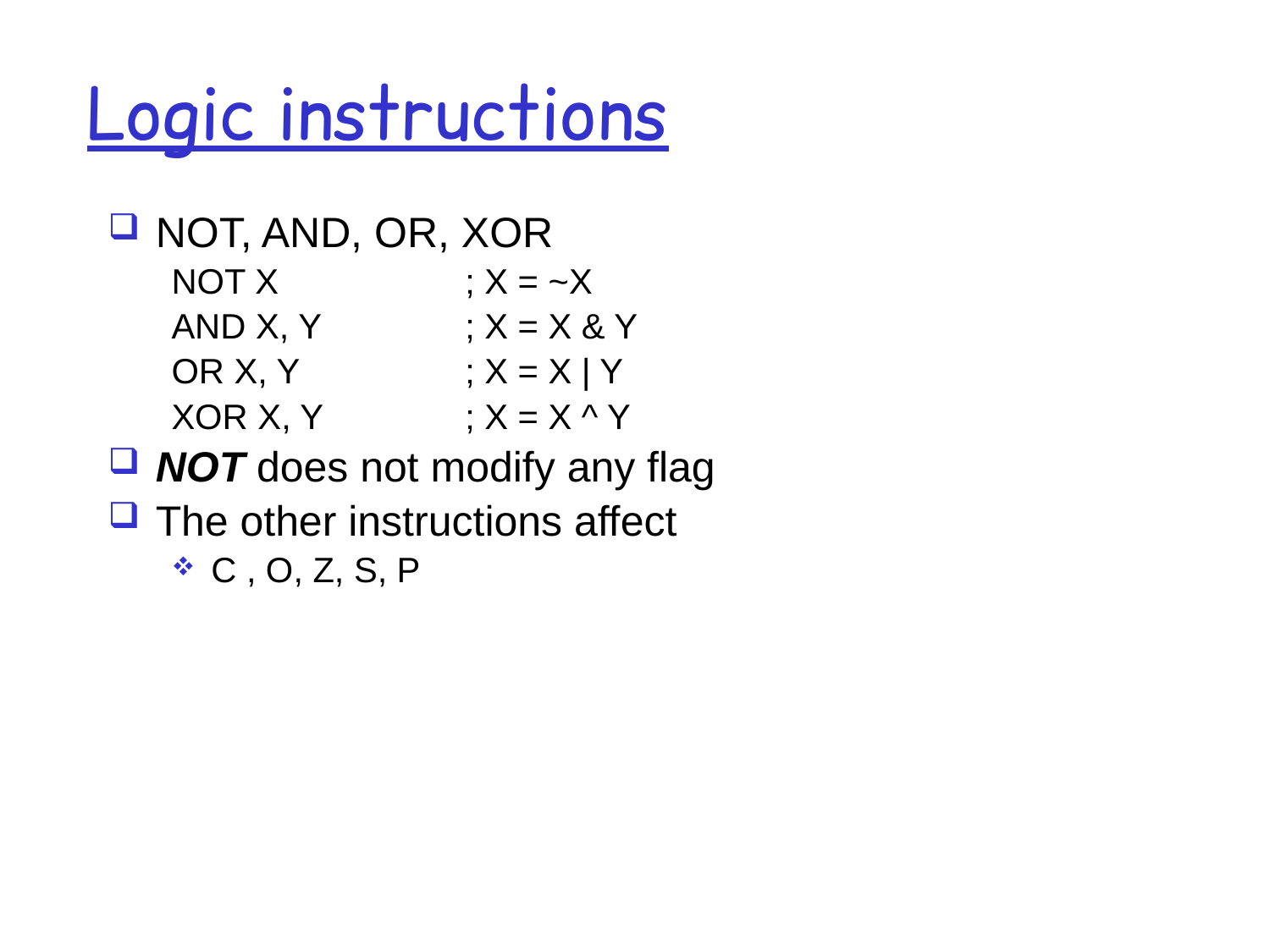

Logic instructions
NOT, AND, OR, XOR
NOT X 		; X = ~X
AND X, Y 		; X = X & Y
OR X, Y		; X = X | Y
XOR X, Y 		; X = X ^ Y
NOT does not modify any flag
The other instructions affect
C , O, Z, S, P